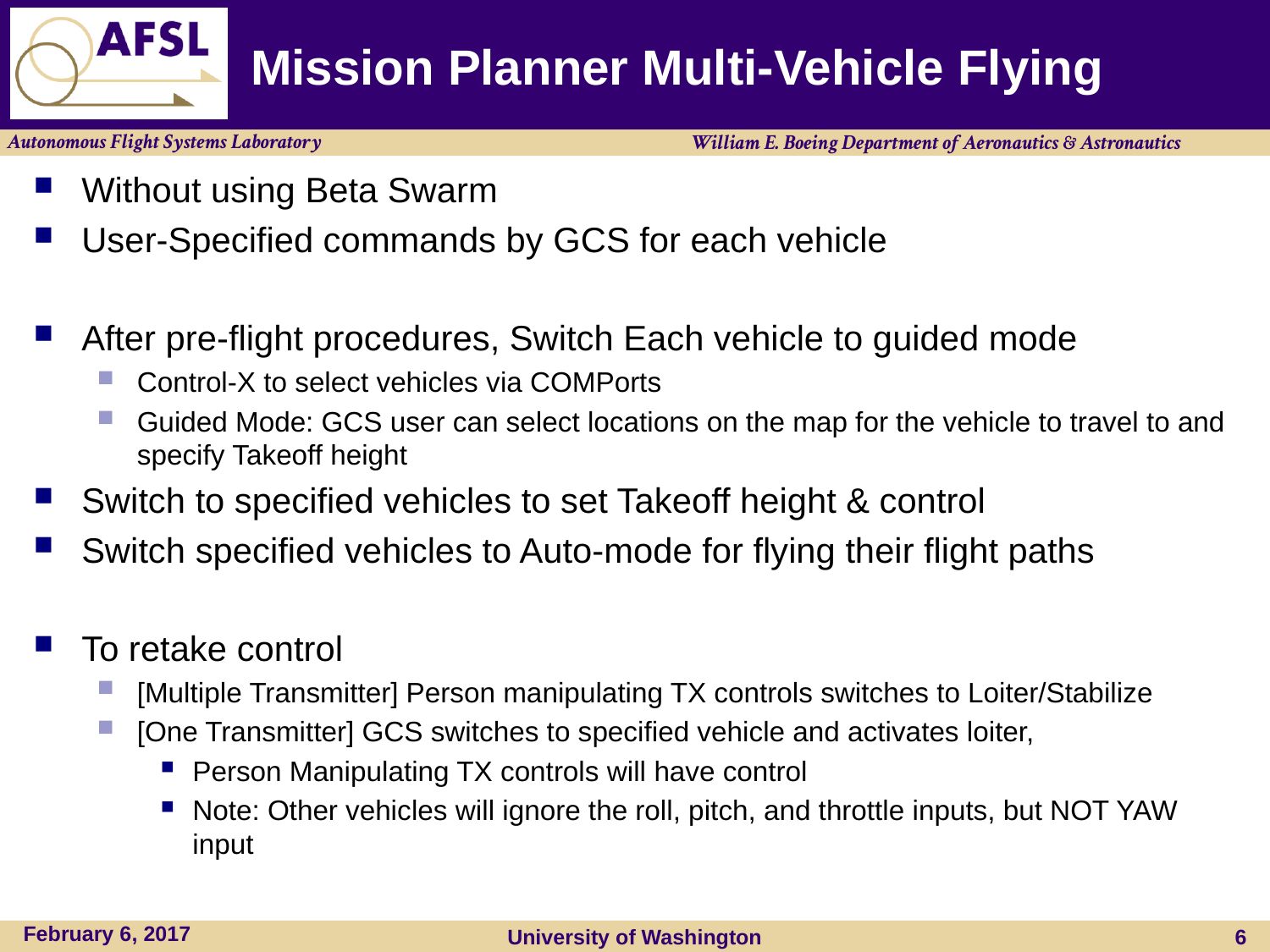

# Mission Planner Multi-Vehicle Flying
Without using Beta Swarm
User-Specified commands by GCS for each vehicle

After pre-flight procedures, Switch Each vehicle to guided mode
Control-X to select vehicles via COMPorts
Guided Mode: GCS user can select locations on the map for the vehicle to travel to and specify Takeoff height
Switch to specified vehicles to set Takeoff height & control
Switch specified vehicles to Auto-mode for flying their flight paths

To retake control
[Multiple Transmitter] Person manipulating TX controls switches to Loiter/Stabilize
[One Transmitter] GCS switches to specified vehicle and activates loiter,
Person Manipulating TX controls will have control
Note: Other vehicles will ignore the roll, pitch, and throttle inputs, but NOT YAW input
February 6, 2017
University of Washington
6